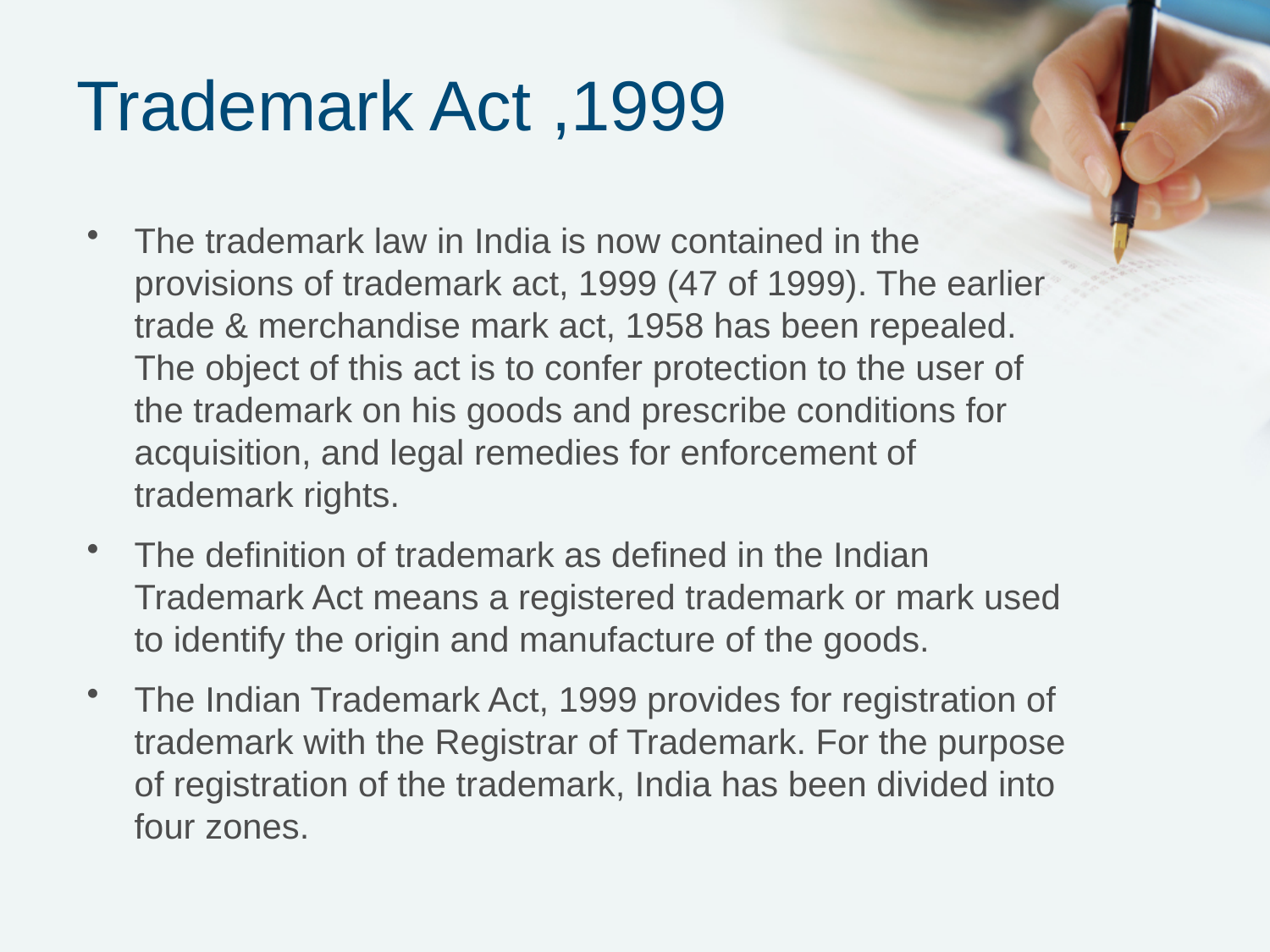

# Trademark Act ,1999
The trademark law in India is now contained in the provisions of trademark act, 1999 (47 of 1999). The earlier trade & merchandise mark act, 1958 has been repealed. The object of this act is to confer protection to the user of the trademark on his goods and prescribe conditions for acquisition, and legal remedies for enforcement of trademark rights.
The definition of trademark as defined in the Indian Trademark Act means a registered trademark or mark used to identify the origin and manufacture of the goods.
The Indian Trademark Act, 1999 provides for registration of trademark with the Registrar of Trademark. For the purpose of registration of the trademark, India has been divided into four zones.